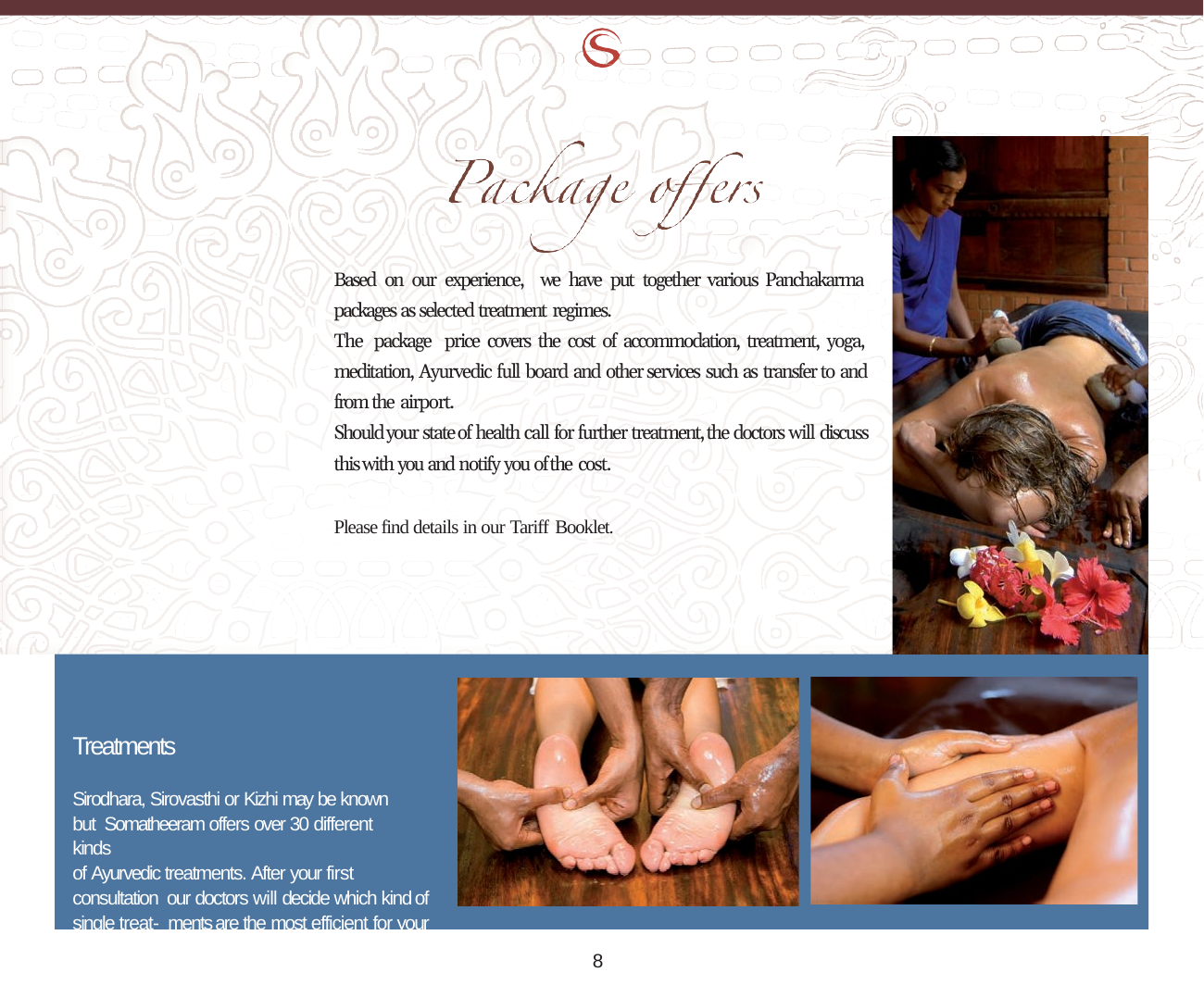

Based on our experience,  we have put together various Panchakarma  packages as selected treatment regimes.
The package  price covers the cost of accommodation, treatment, yoga,  meditation, Ayurvedic full board and other services such as transfer to and  from the airport.
Should your state of health call for further treatment, the doctors will discuss  this with you and notify you of the cost.

Please find details in our Tariff Booklet.

Treatments
Sirodhara, Sirovasthi or Kizhi may be known but  Somatheeram offers over 30 different kinds
of Ayurvedic treatments. After your first consultation  our doctors will decide which kind of single treat-  ments are the most efficient for your constitution.
8